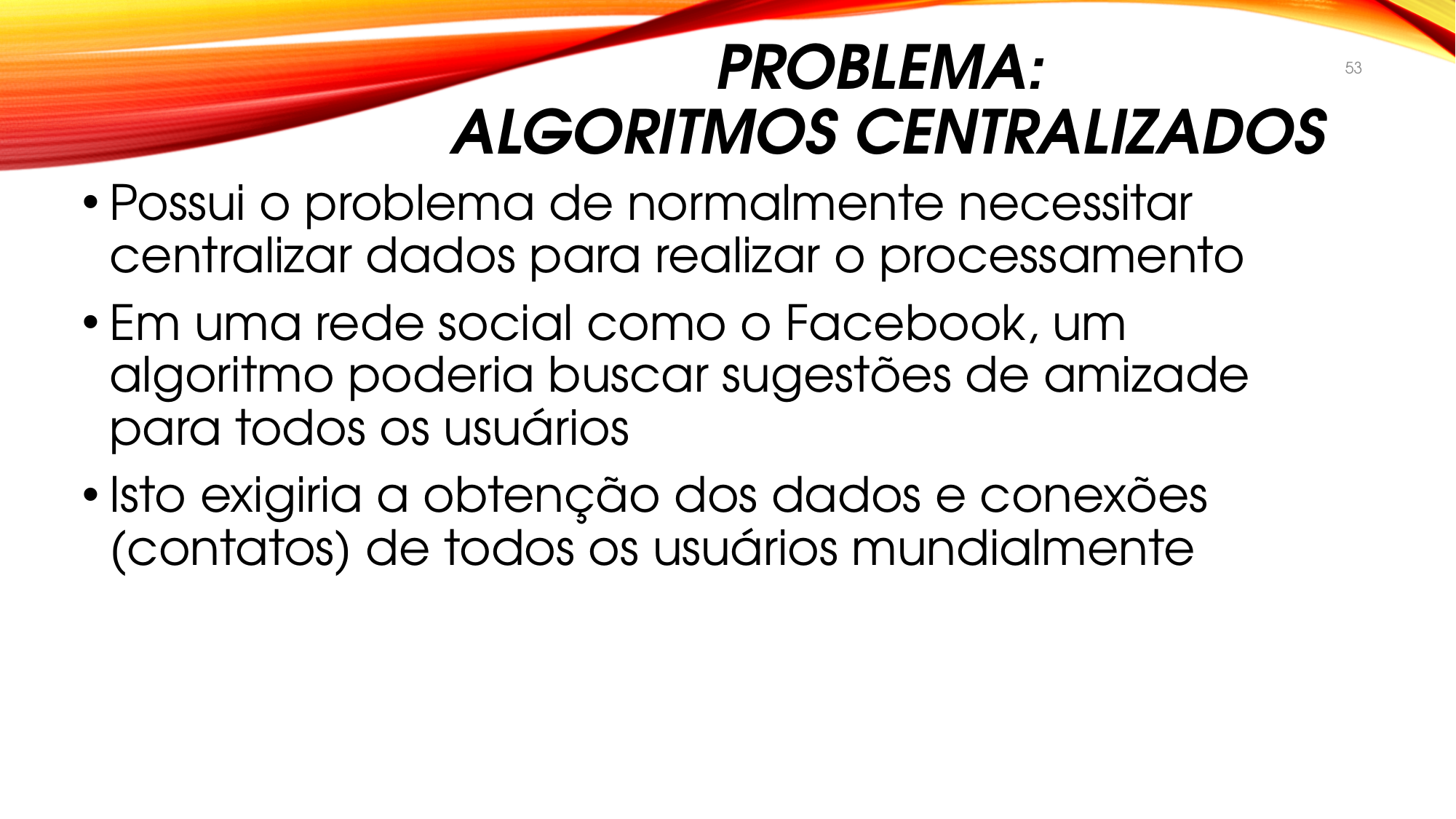

# Problema: algoritmos centralizados
53
Possui o problema de normalmente necessitar centralizar dados para realizar o processamento
Em uma rede social como o Facebook, um algoritmo poderia buscar sugestões de amizade para todos os usuários
Isto exigiria a obtenção dos dados e conexões (contatos) de todos os usuários mundialmente